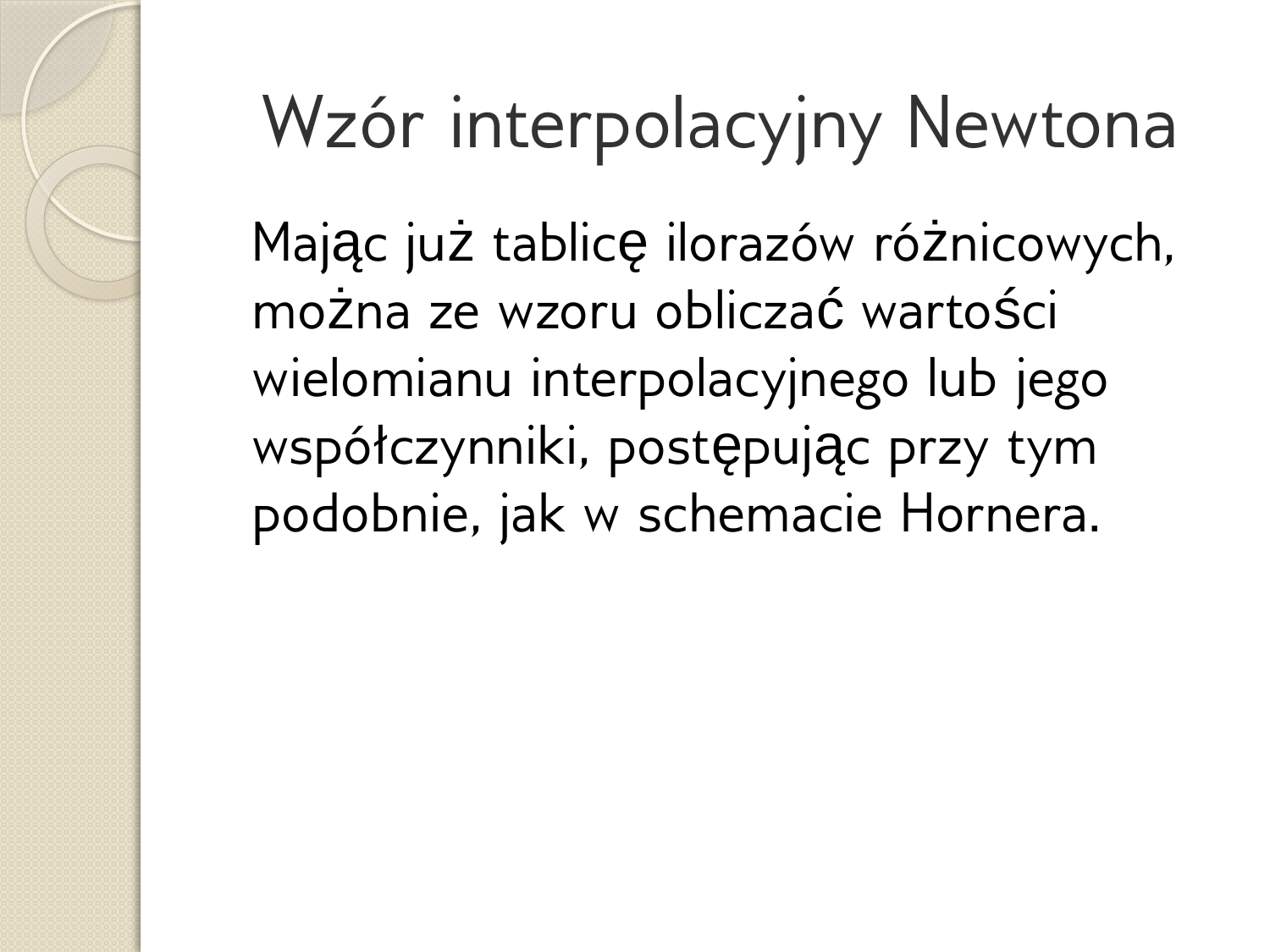

# Wzór interpolacyjny Newtona
	Mając już tablicę ilorazów różnicowych, można ze wzoru obliczać wartości wielomianu interpolacyjnego lub jego współczynniki, postępując przy tym podobnie, jak w schemacie Hornera.